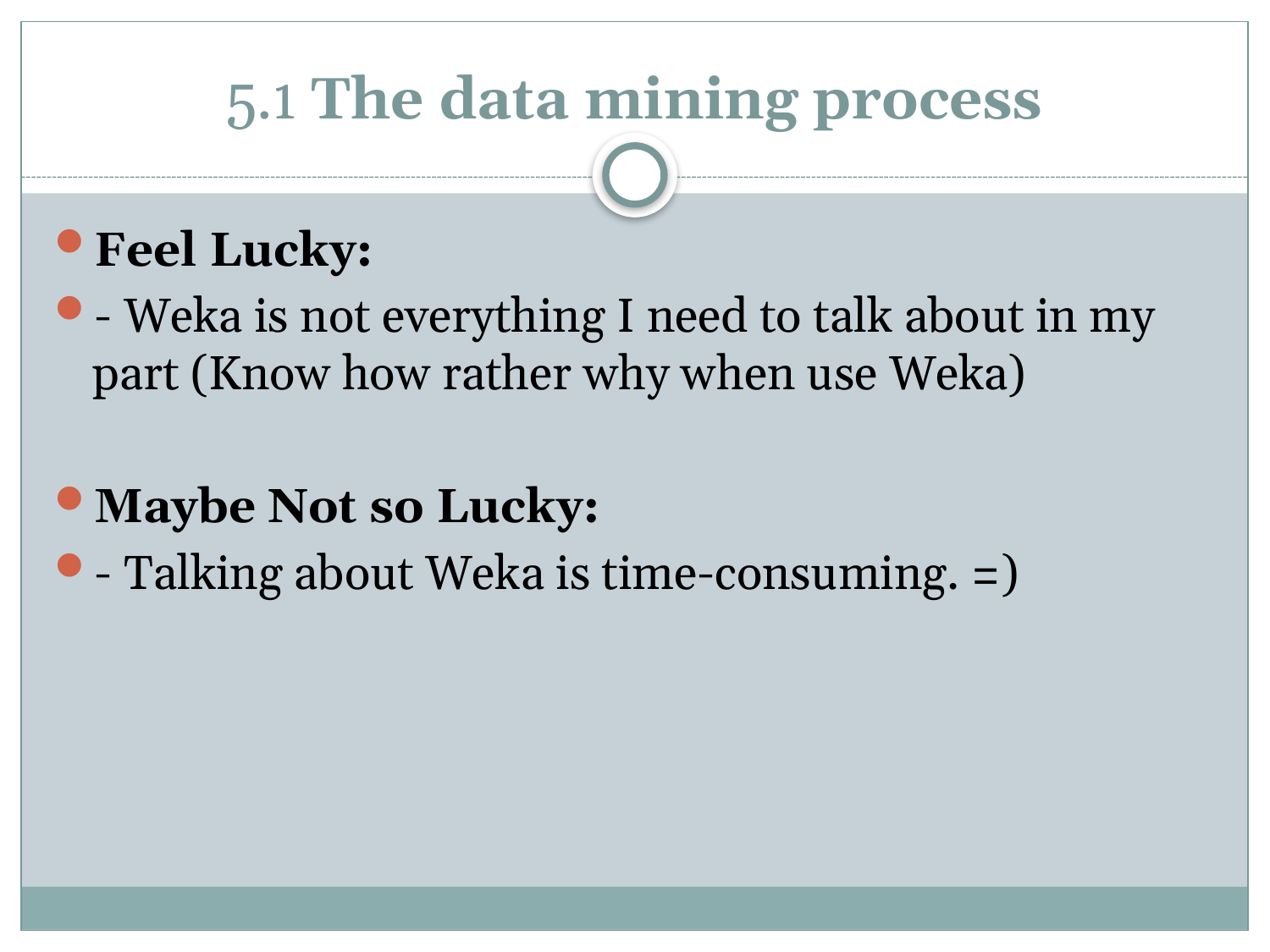

# 5.1 The data mining process
Feel Lucky:
- Weka is not everything I need to talk about in my part (Know how rather why when use Weka)

Maybe Not so Lucky:
- Talking about Weka is time-consuming. =)